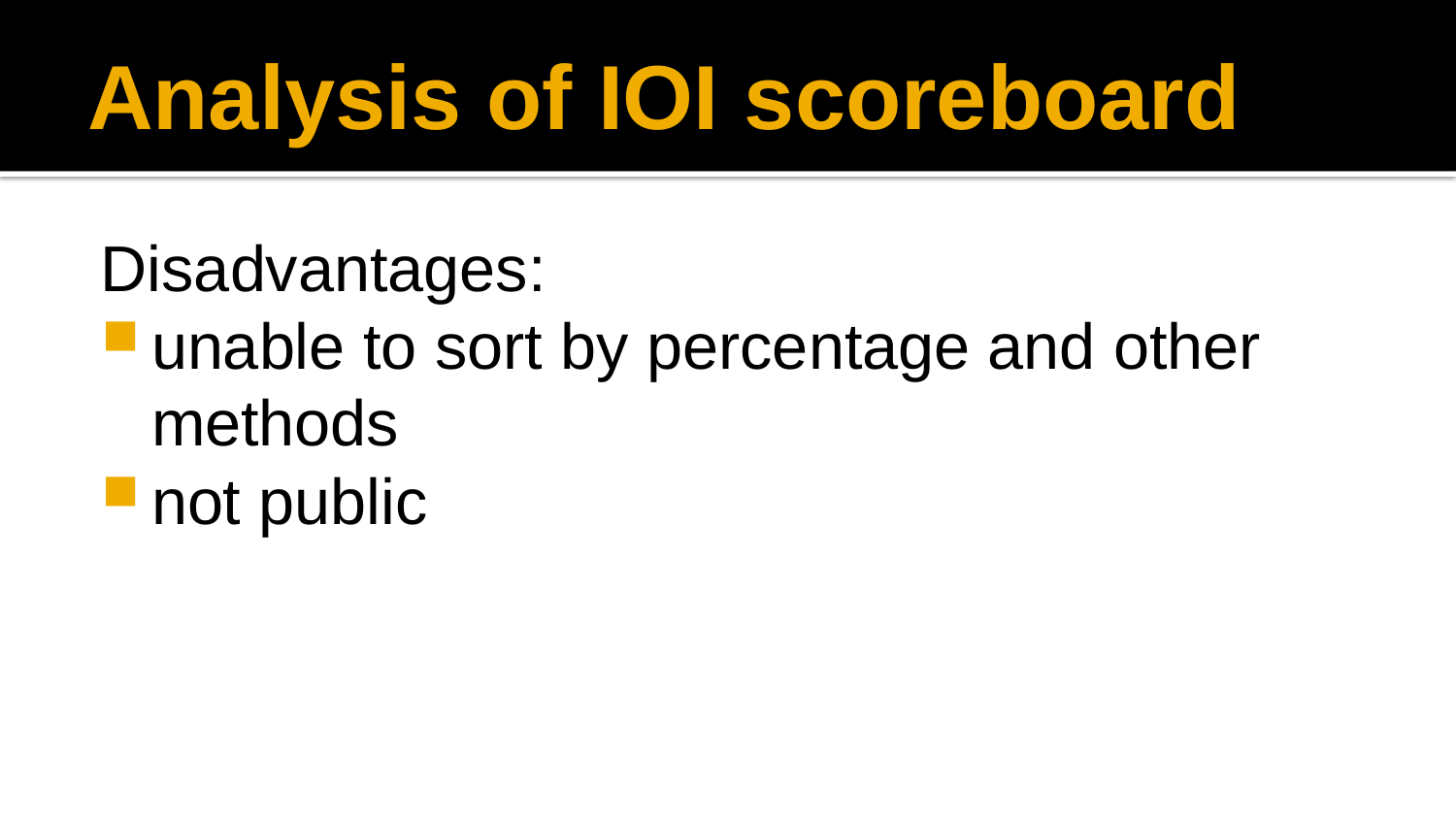

# Analysis of IOI scoreboard
Disadvantages:
unable to sort by percentage and other methods
not public